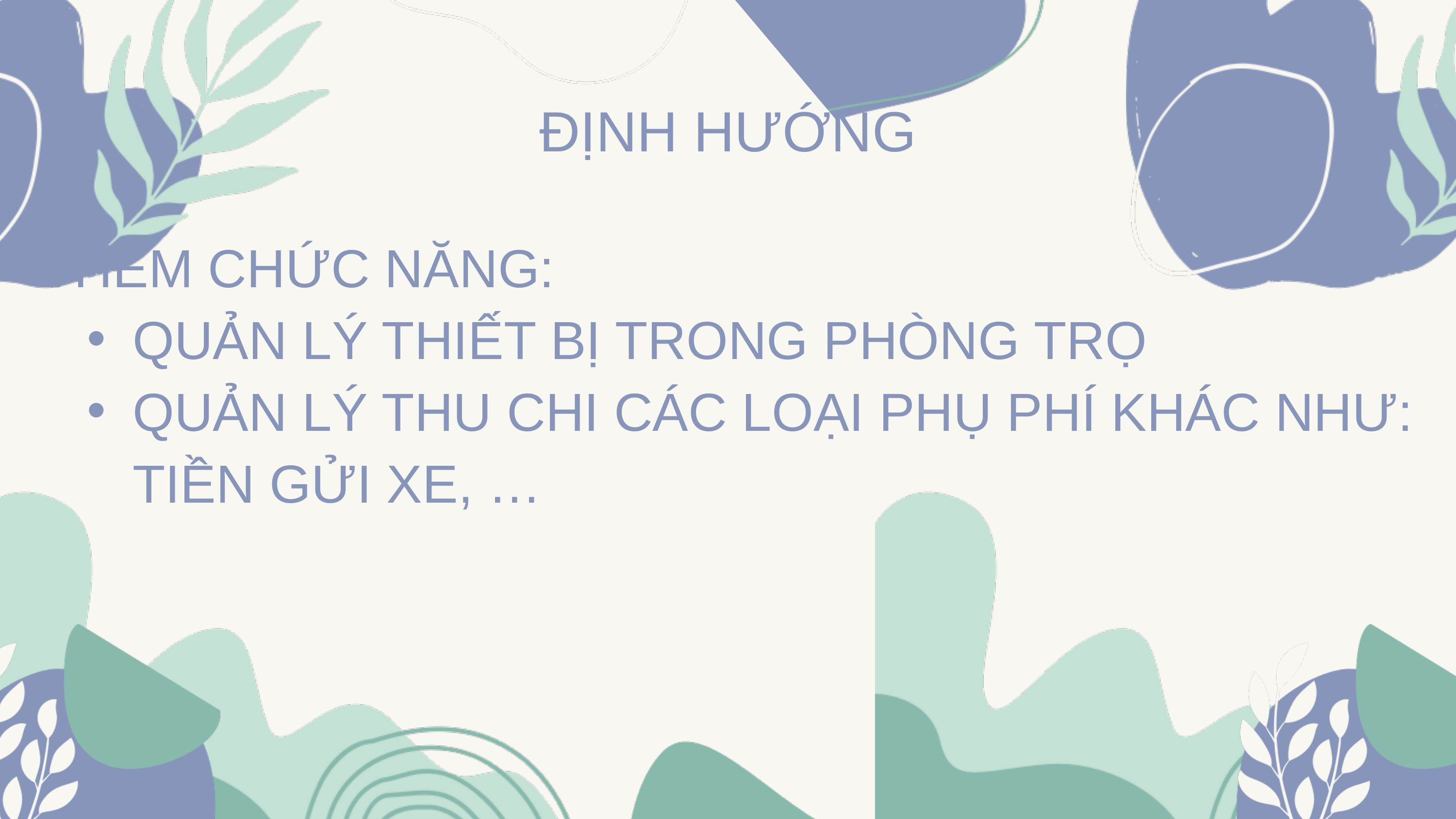

ĐỊNH HƯỚNG
THÊM CHỨC NĂNG:
QUẢN LÝ THIẾT BỊ TRONG PHÒNG TRỌ
QUẢN LÝ THU CHI CÁC LOẠI PHỤ PHÍ KHÁC NHƯ: TIỀN GỬI XE, …